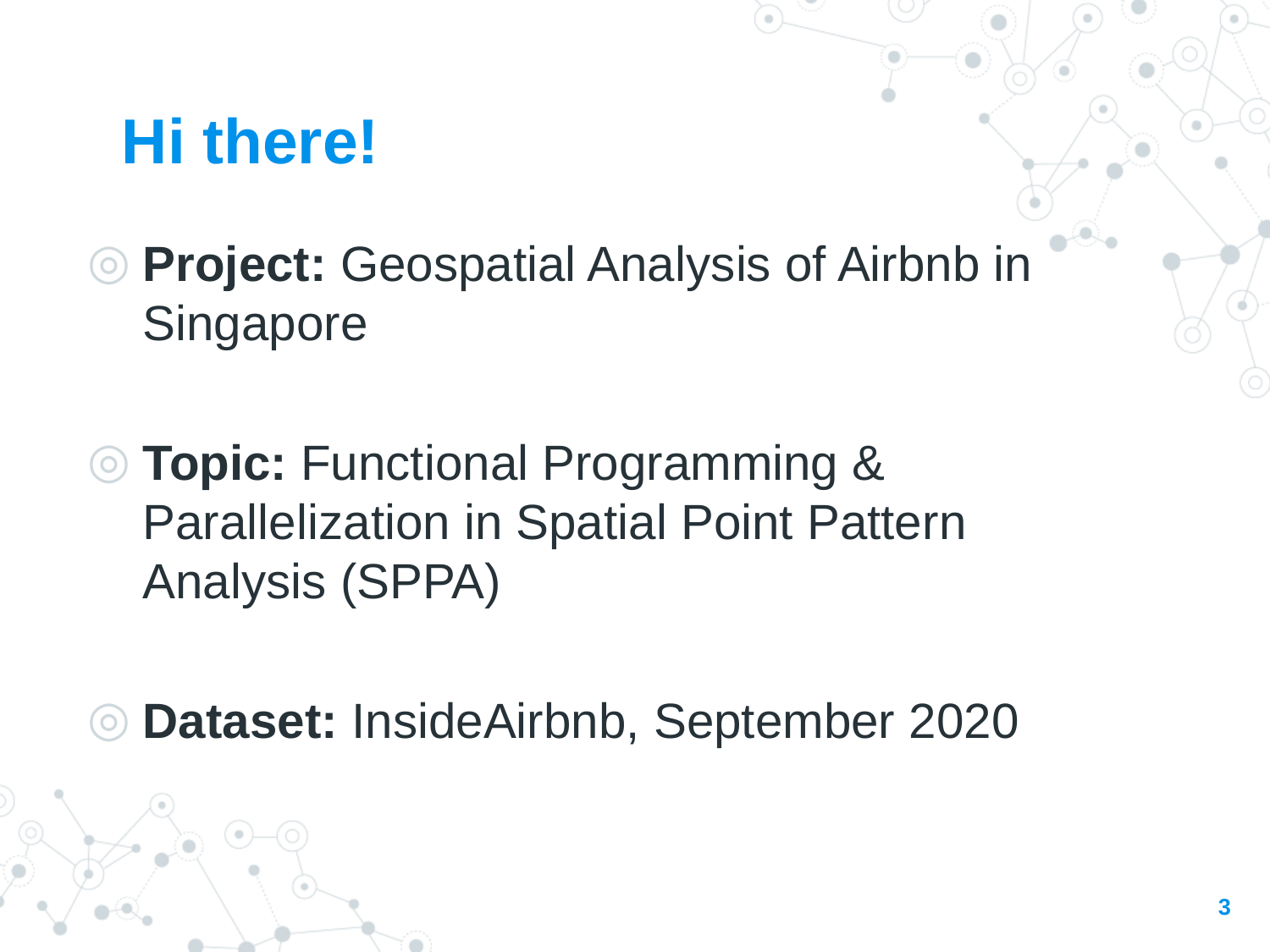

# Hi there!
Project: Geospatial Analysis of Airbnb in Singapore

Topic: Functional Programming & Parallelization in Spatial Point Pattern Analysis (SPPA)

Dataset: InsideAirbnb, September 2020
3